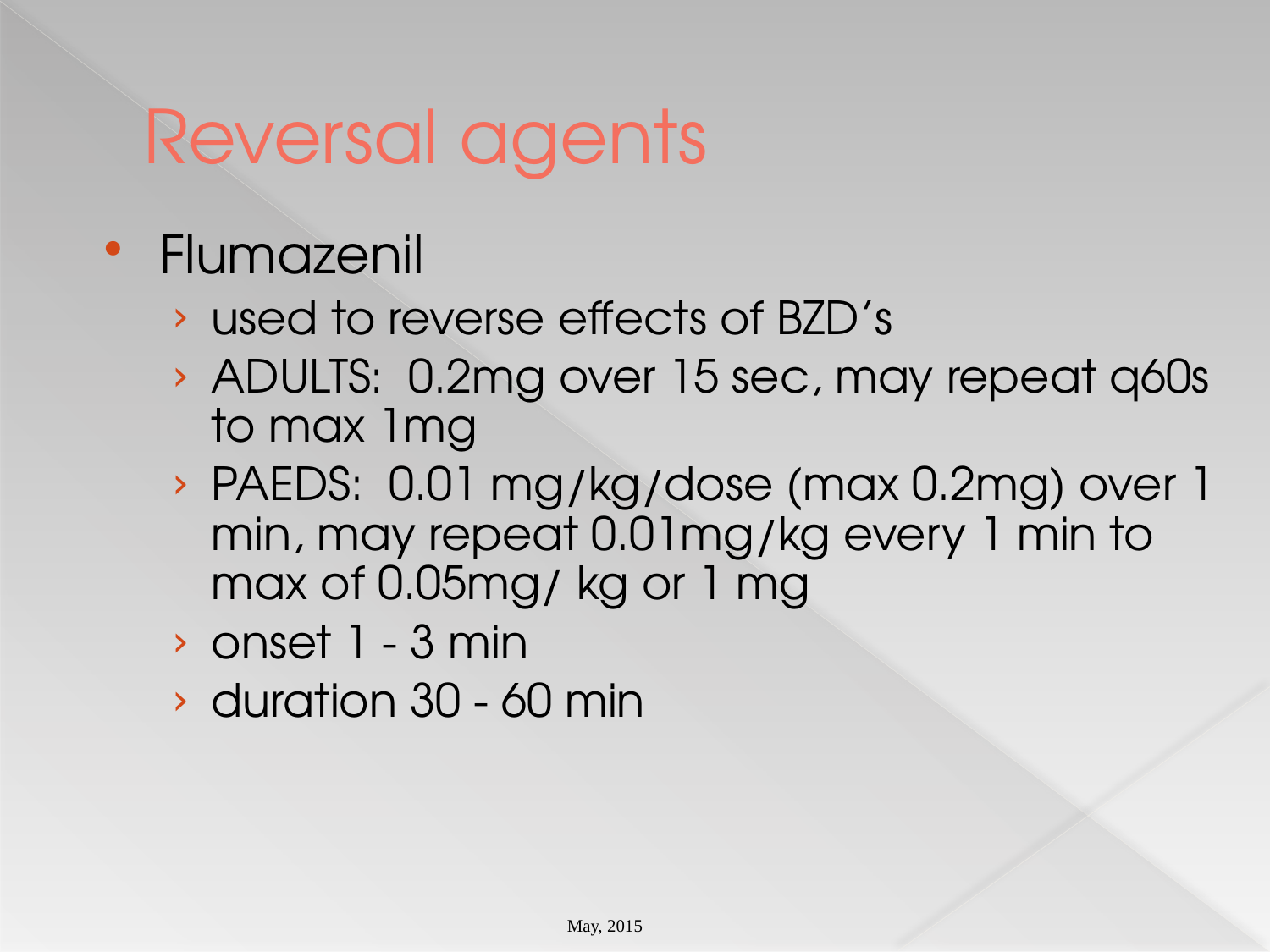

# Reversal agents
Flumazenil
used to reverse effects of BZD’s
ADULTS:  0.2mg over 15 sec, may repeat q60s to max 1mg
PAEDS:  0.01 mg/kg/dose (max 0.2mg) over 1 min, may repeat 0.01mg/kg every 1 min to max of 0.05mg/ kg or 1 mg
onset 1 - 3 min
duration 30 - 60 min

May, 2015